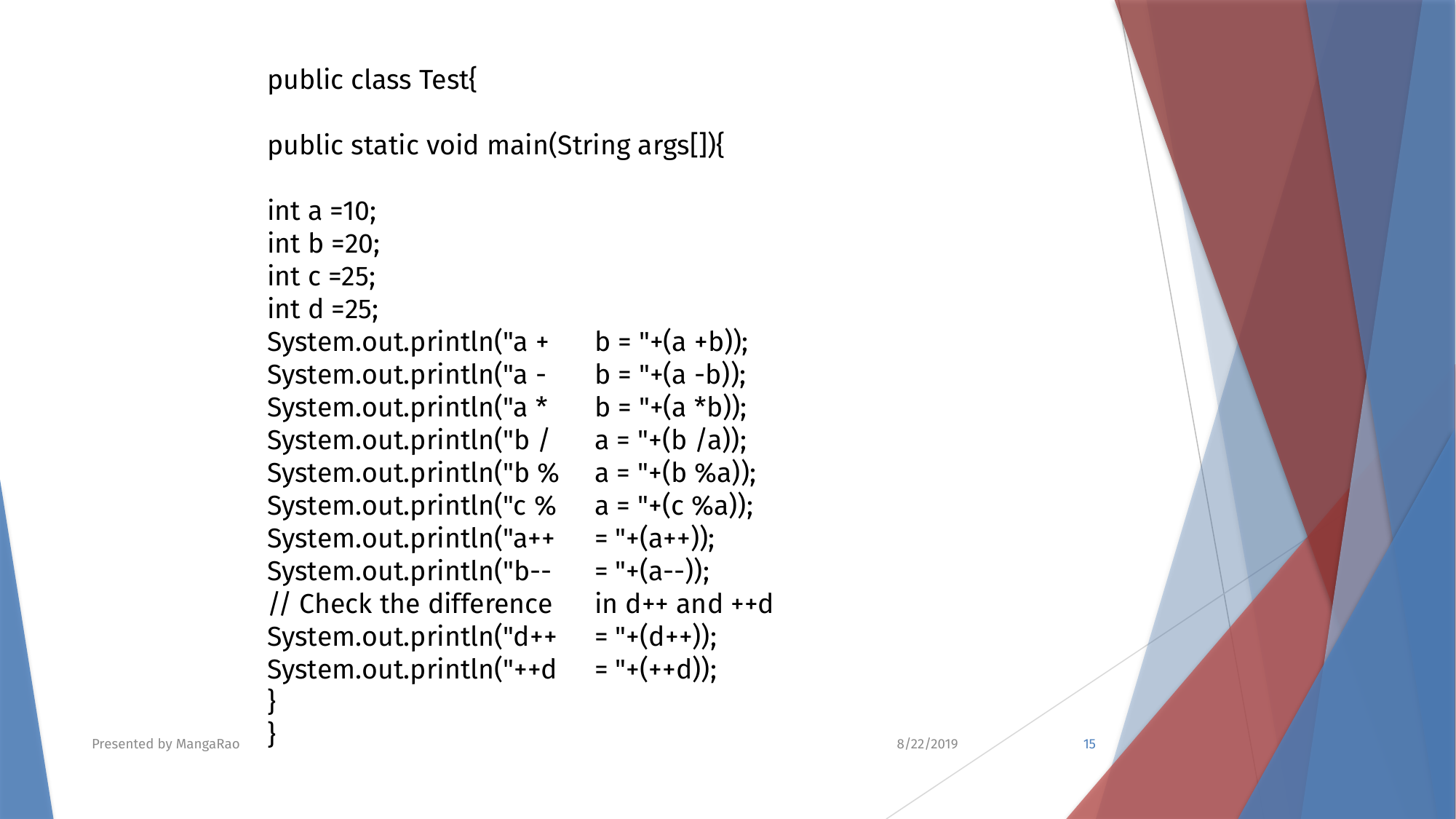

public class Test{

public static void main(String args[]){

int a =10;
int b =20;
int c =25;
int d =25;
System.out.println("a +	b = "+(a +b));
System.out.println("a -	b = "+(a -b));
System.out.println("a *	b = "+(a *b));
System.out.println("b /	a = "+(b /a));
System.out.println("b %	a = "+(b %a));
System.out.println("c %	a = "+(c %a));
System.out.println("a++	= "+(a++));
System.out.println("b--	= "+(a--));
// Check the difference	in d++ and ++d
System.out.println("d++	= "+(d++));
System.out.println("++d	= "+(++d));
}
}
Presented by MangaRao
8/22/2019
15